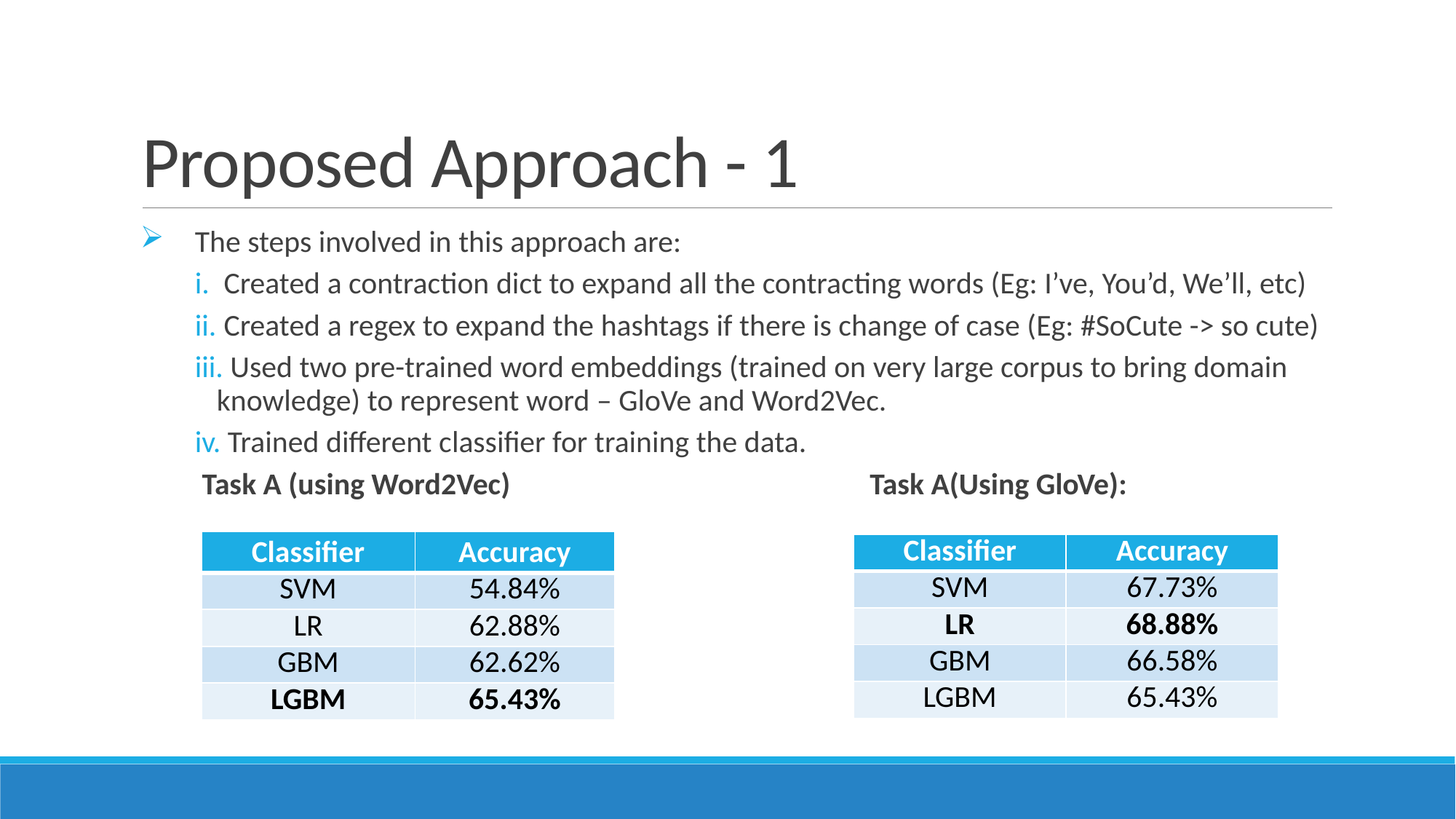

# Proposed Approach - 1
The steps involved in this approach are:
 Created a contraction dict to expand all the contracting words (Eg: I’ve, You’d, We’ll, etc)
 Created a regex to expand the hashtags if there is change of case (Eg: #SoCute -> so cute)
 Used two pre-trained word embeddings (trained on very large corpus to bring domain knowledge) to represent word – GloVe and Word2Vec.
 Trained different classifier for training the data.
 Task A (using Word2Vec)                                                    Task A(Using GloVe):

| Classifier | Accuracy |
| --- | --- |
| SVM | 54.84% |
| LR | 62.88% |
| GBM | 62.62% |
| LGBM | 65.43% |
| Classifier | Accuracy |
| --- | --- |
| SVM | 67.73% |
| LR | 68.88% |
| GBM | 66.58% |
| LGBM | 65.43% |